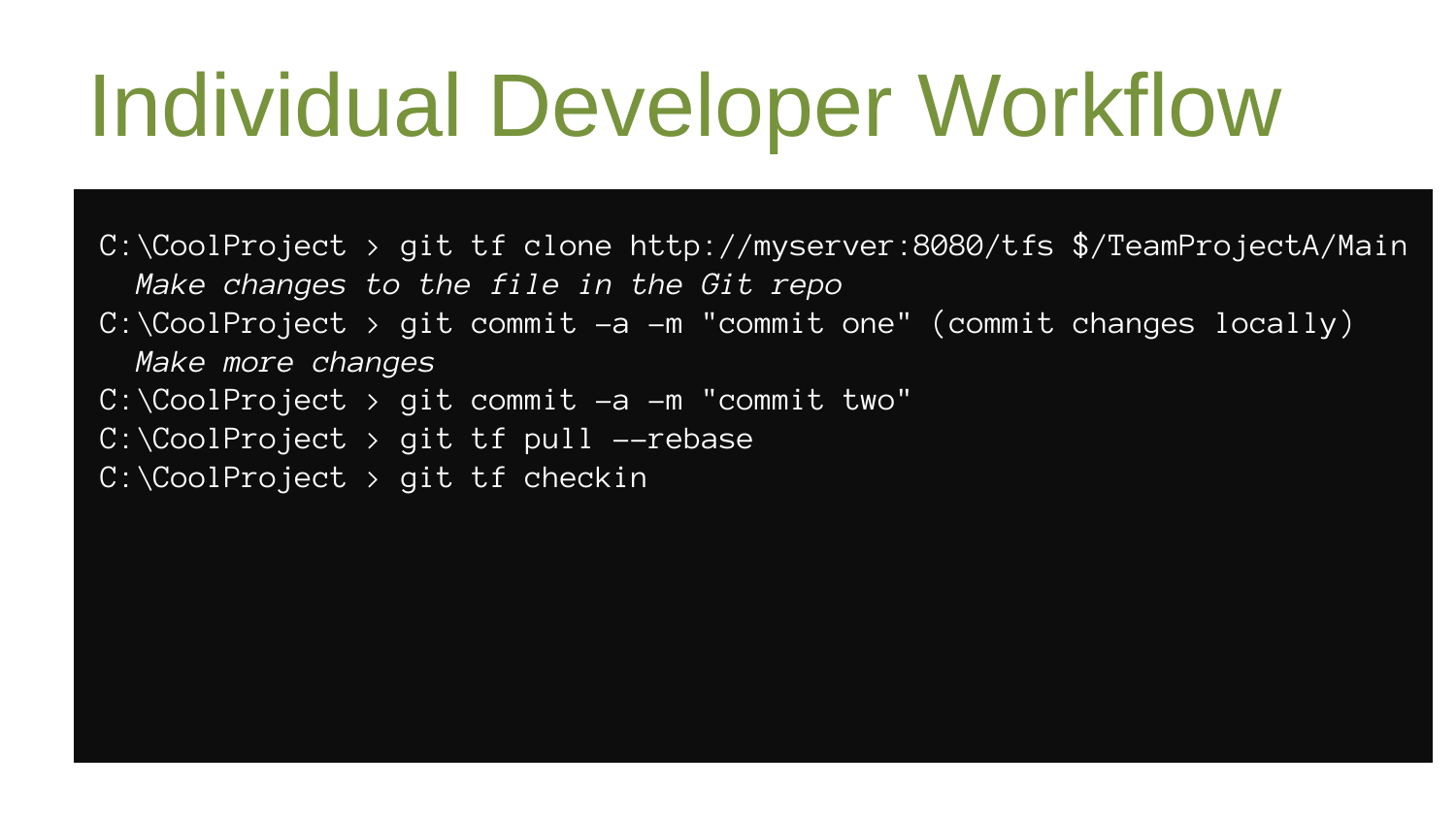

# Individual Developer Workflow

C:\CoolProject > git tf clone http://myserver:8080/tfs $/TeamProjectA/Main
  Make changes to the file in the Git repo
C:\CoolProject > git commit -a -m "commit one" (commit changes locally)
  Make more changes
C:\CoolProject > git commit -a -m "commit two"
C:\CoolProject > git tf pull --rebase
C:\CoolProject > git tf checkin